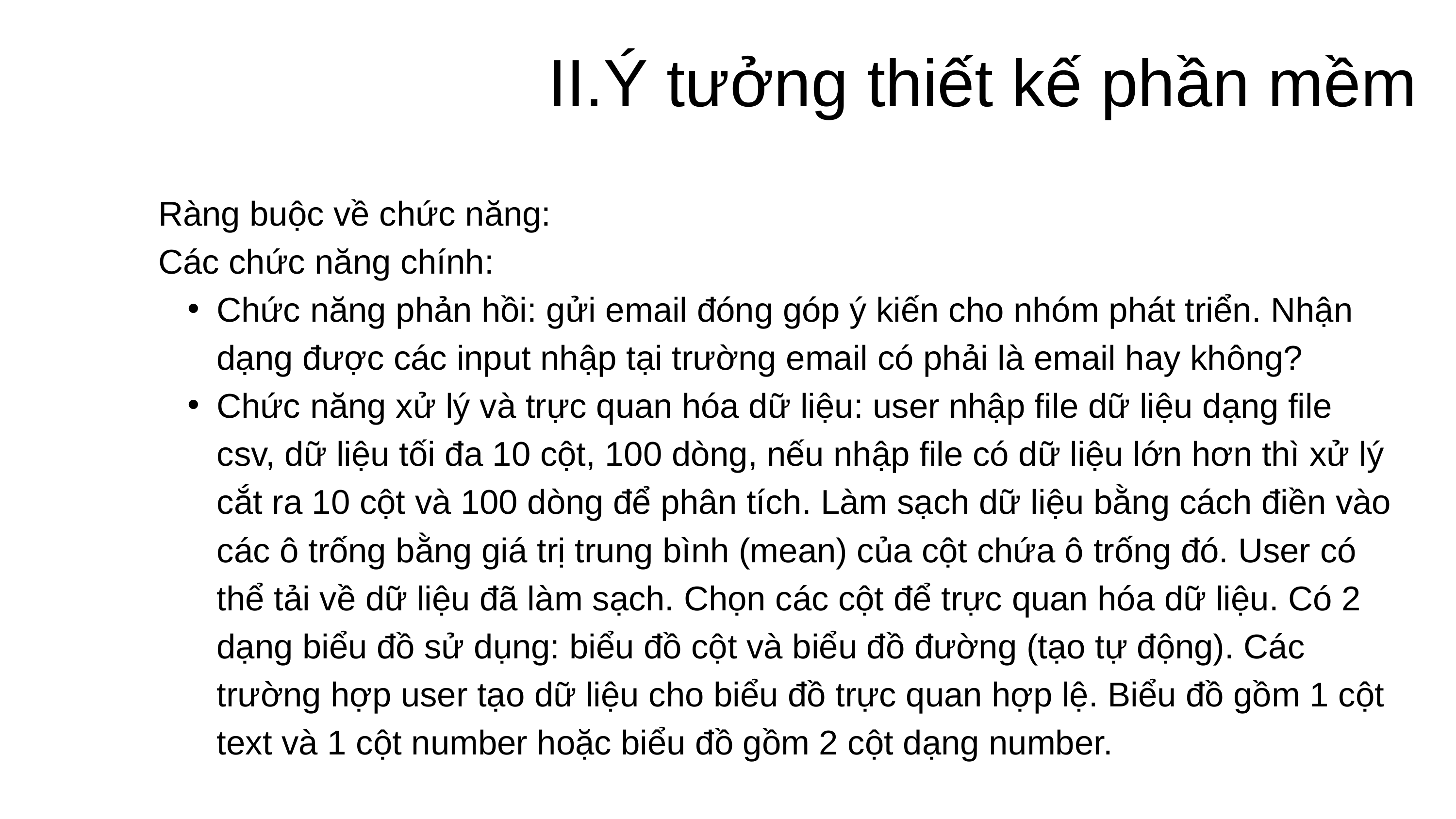

II.Ý tưởng thiết kế phần mềm
Ràng buộc về chức năng:
Các chức năng chính:
Chức năng phản hồi: gửi email đóng góp ý kiến cho nhóm phát triển. Nhận dạng được các input nhập tại trường email có phải là email hay không?
Chức năng xử lý và trực quan hóa dữ liệu: user nhập file dữ liệu dạng file csv, dữ liệu tối đa 10 cột, 100 dòng, nếu nhập file có dữ liệu lớn hơn thì xử lý cắt ra 10 cột và 100 dòng để phân tích. Làm sạch dữ liệu bằng cách điền vào các ô trống bằng giá trị trung bình (mean) của cột chứa ô trống đó. User có thể tải về dữ liệu đã làm sạch. Chọn các cột để trực quan hóa dữ liệu. Có 2 dạng biểu đồ sử dụng: biểu đồ cột và biểu đồ đường (tạo tự động). Các trường hợp user tạo dữ liệu cho biểu đồ trực quan hợp lệ. Biểu đồ gồm 1 cột text và 1 cột number hoặc biểu đồ gồm 2 cột dạng number.